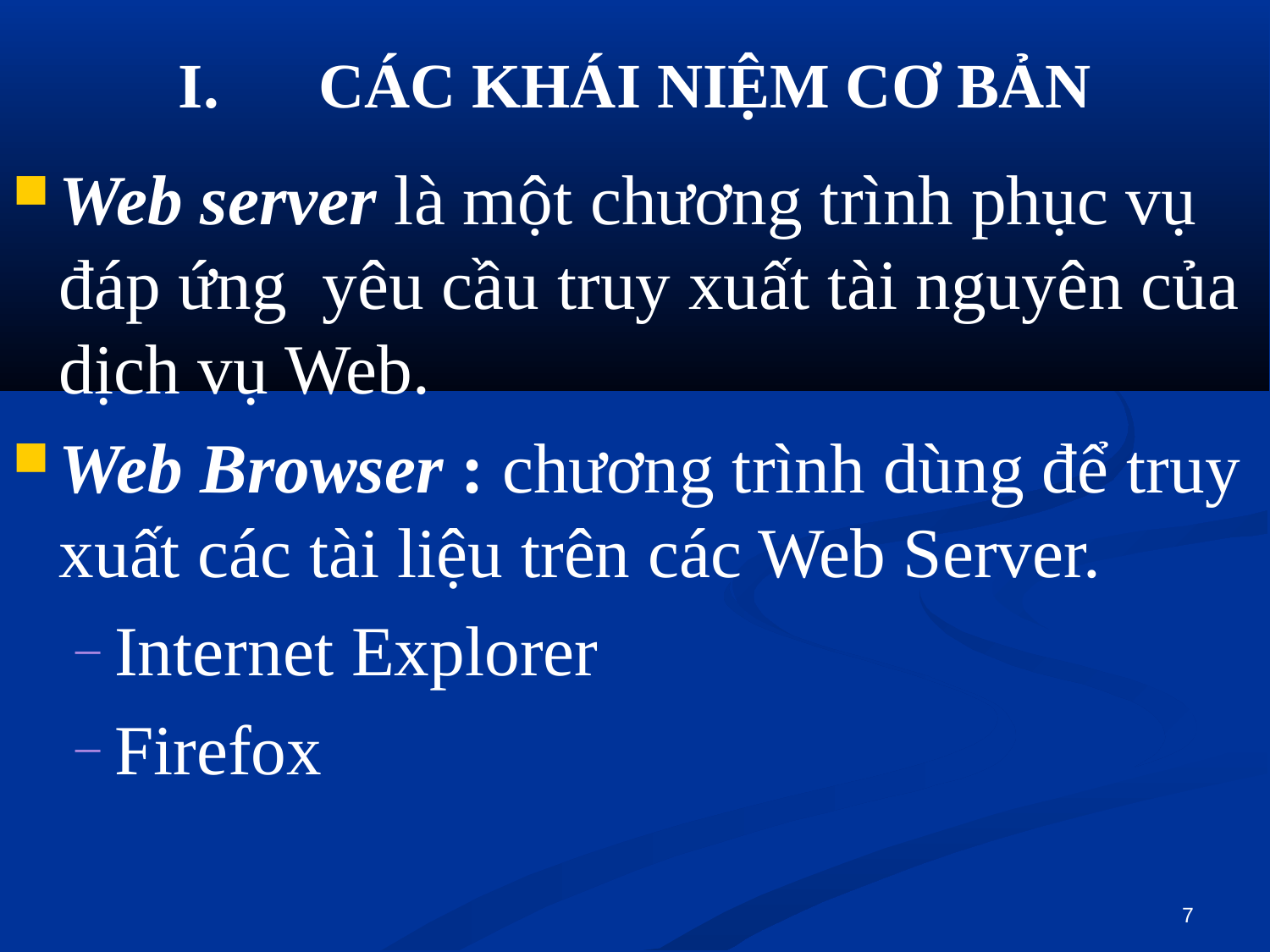

CÁC KHÁI NIỆM CƠ BẢN
Web server là một chương trình phục vụ đáp ứng  yêu cầu truy xuất tài nguyên của dịch vụ Web.
Web Browser : chương trình dùng để truy xuất các tài liệu trên các Web Server.
Internet Explorer
Firefox
7